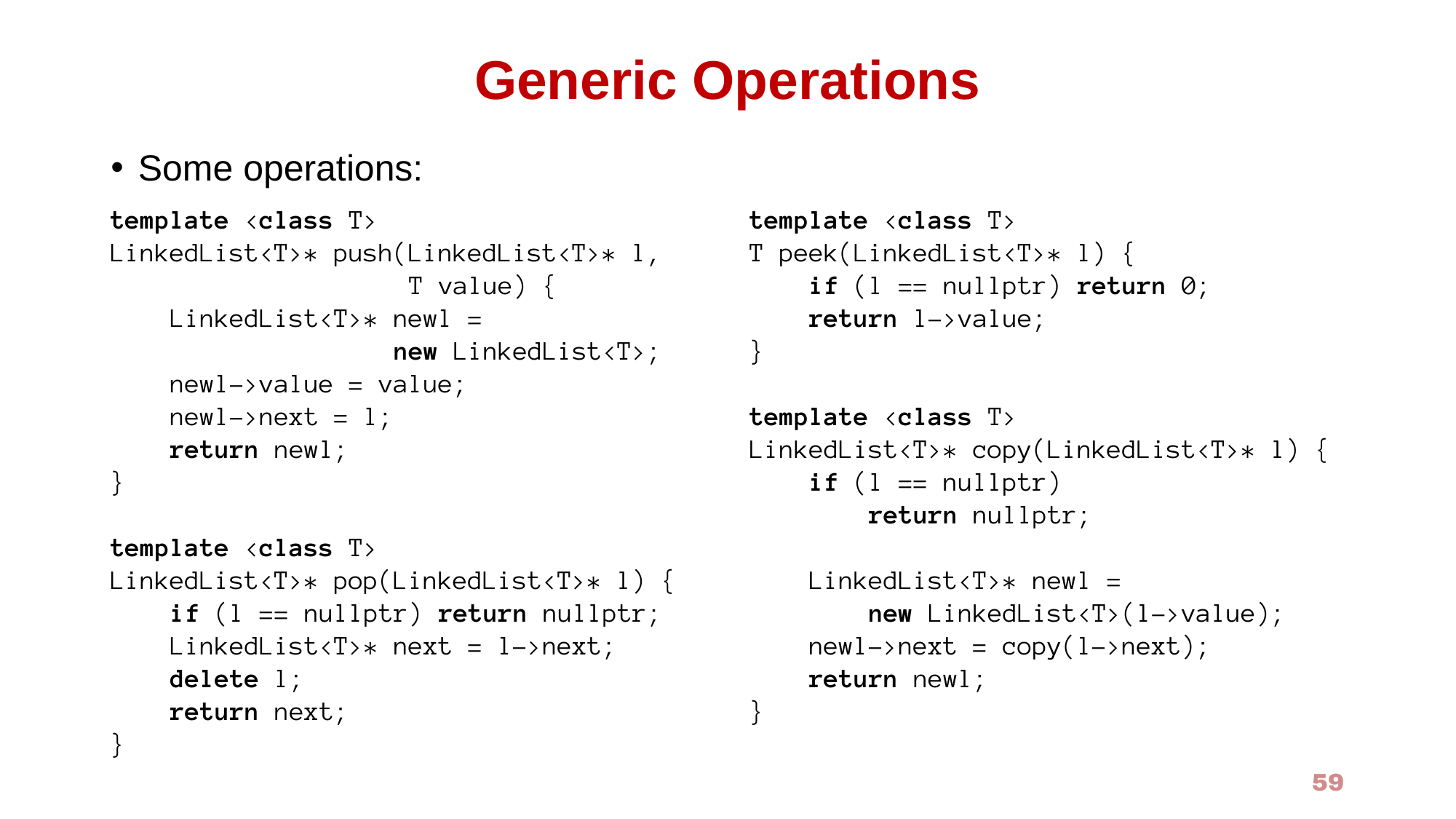

# Generic Operations
Some operations:
template <class T>
LinkedList<T>* push(LinkedList<T>* l,
                    T value) {
    LinkedList<T>* newl =
                   new LinkedList<T>;
    newl->value = value;
    newl->next = l;
    return newl;
}

template <class T>
LinkedList<T>* pop(LinkedList<T>* l) {
    if (l == nullptr) return nullptr;
    LinkedList<T>* next = l->next;
    delete l;
    return next;
}
template <class T>
T peek(LinkedList<T>* l) {
    if (l == nullptr) return 0;
    return l->value;
}

template <class T>
LinkedList<T>* copy(LinkedList<T>* l) {
    if (l == nullptr)
        return nullptr;

    LinkedList<T>* newl =
        new LinkedList<T>(l->value);
    newl->next = copy(l->next);
    return newl;
}
59